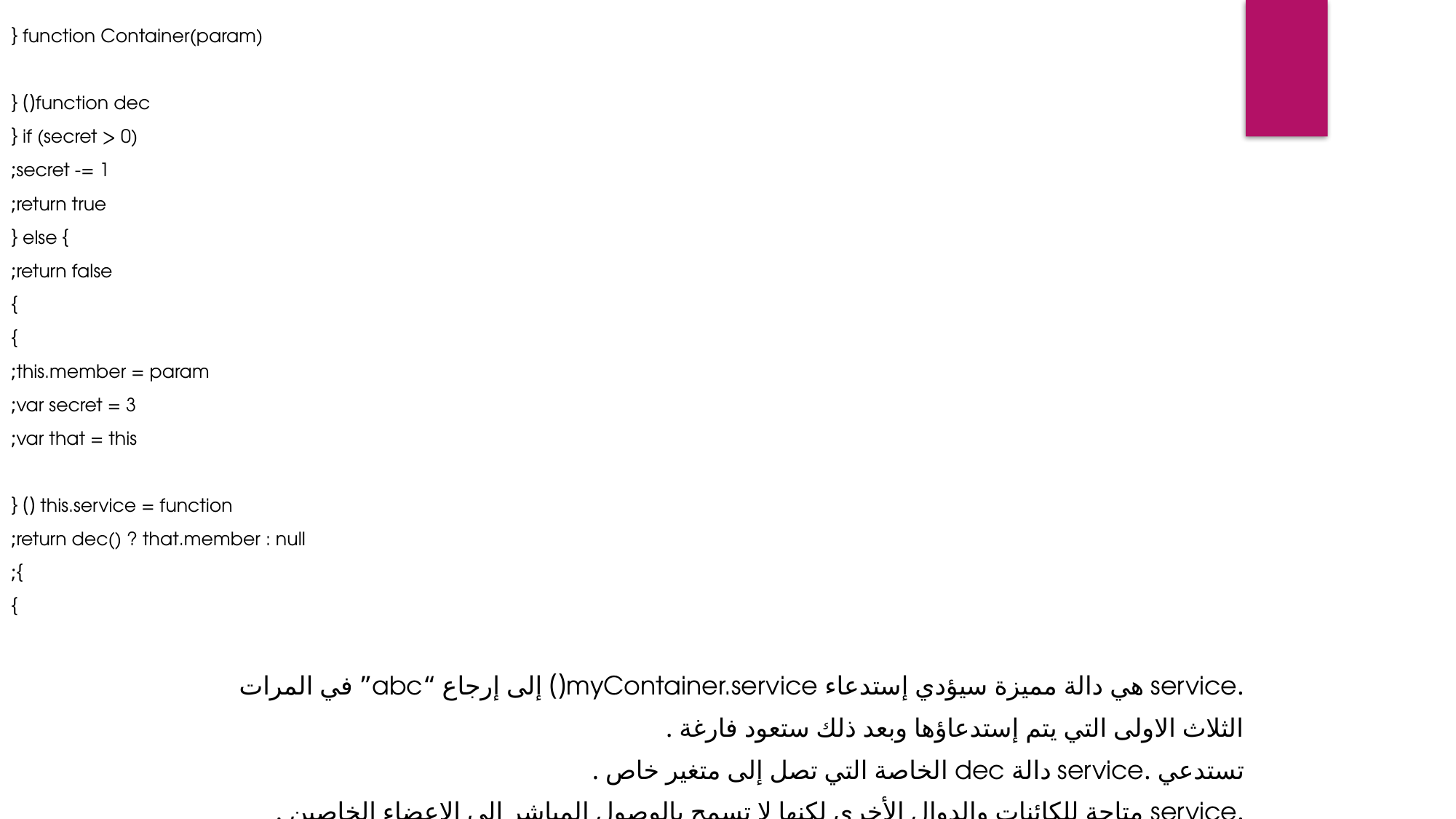

function Container(param) {

    function dec() {
        if (secret > 0) {
            secret -= 1;
            return true;
        } else {
            return false;
        }
    }
    this.member = param;
    var secret = 3;
    var that = this;

    this.service = function () {
        return dec() ? that.member : null;
    };
}

.service هي دالة مميزة سيؤدي إستدعاء myContainer.service() إلى إرجاع “abc” في المرات
الثلاث الاولى التي يتم إستدعاؤها وبعد ذلك ستعود فارغة .
تستدعي .service دالة dec الخاصة التي تصل إلى متغير خاص .
.service متاحة للكائنات والدوال الأخرى لكنها لا تسمح بالوصول المباشر إلى الاعضاء الخاصين .